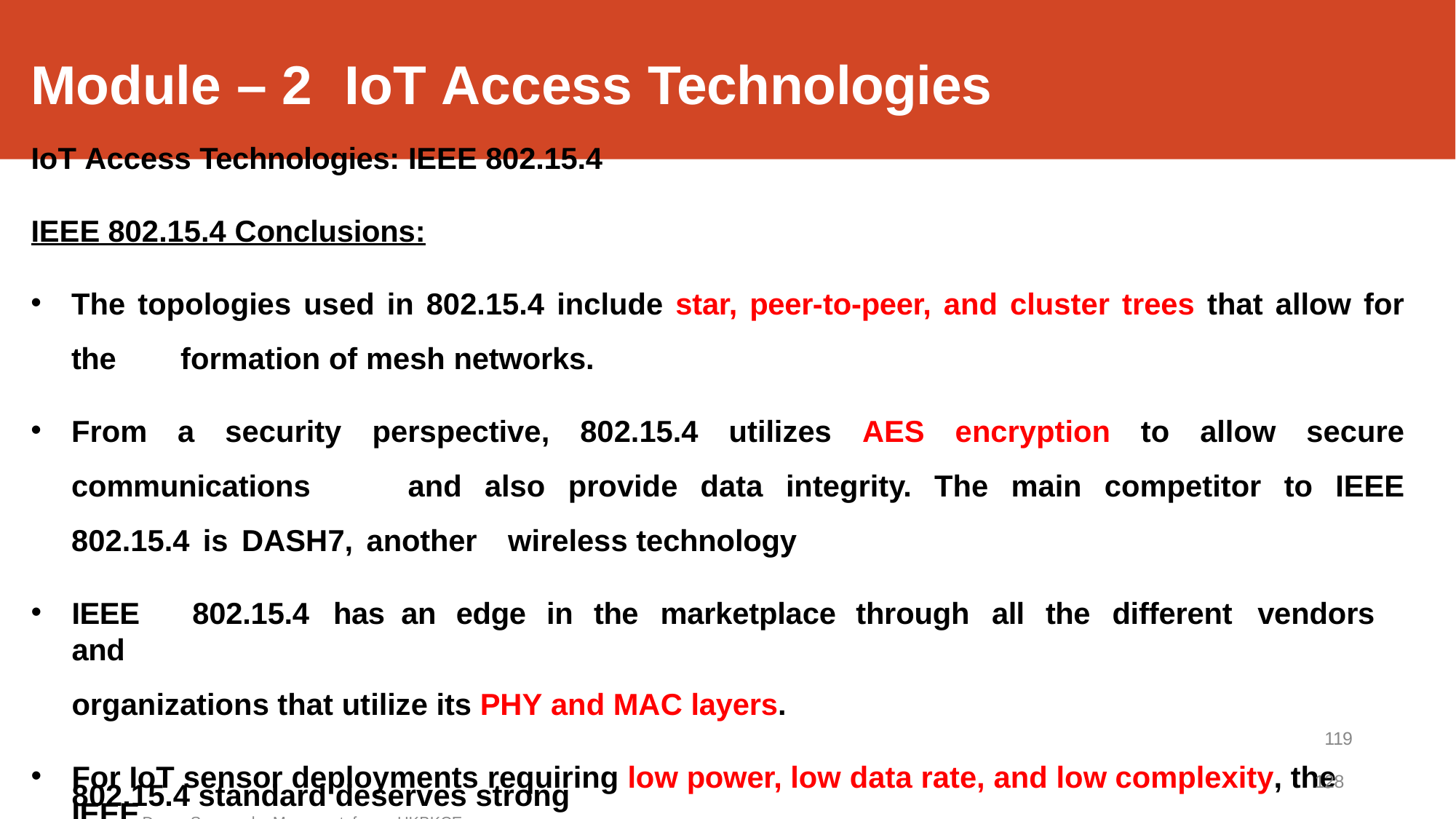

# Module – 2	IoT Access Technologies
IoT Access Technologies: IEEE 802.15.4
IEEE 802.15.4 Conclusions:
The topologies used in 802.15.4 include star, peer-to-peer, and cluster trees that allow for the 	formation of mesh networks.
From a security perspective, 802.15.4 utilizes AES encryption to allow secure communications 	and also provide data integrity. The main competitor to IEEE 802.15.4 is DASH7, another 	wireless technology
IEEE	802.15.4	has	an	edge	in	the	marketplace	through	all	the	different	vendors	and
organizations that utilize its PHY and MAC layers.
For IoT sensor deployments requiring low power, low data rate, and low complexity, the IEEE
119
128
802.15.4 standard deserves strong consDir.dSyeerdaMtuisotafna,.HKBKCE